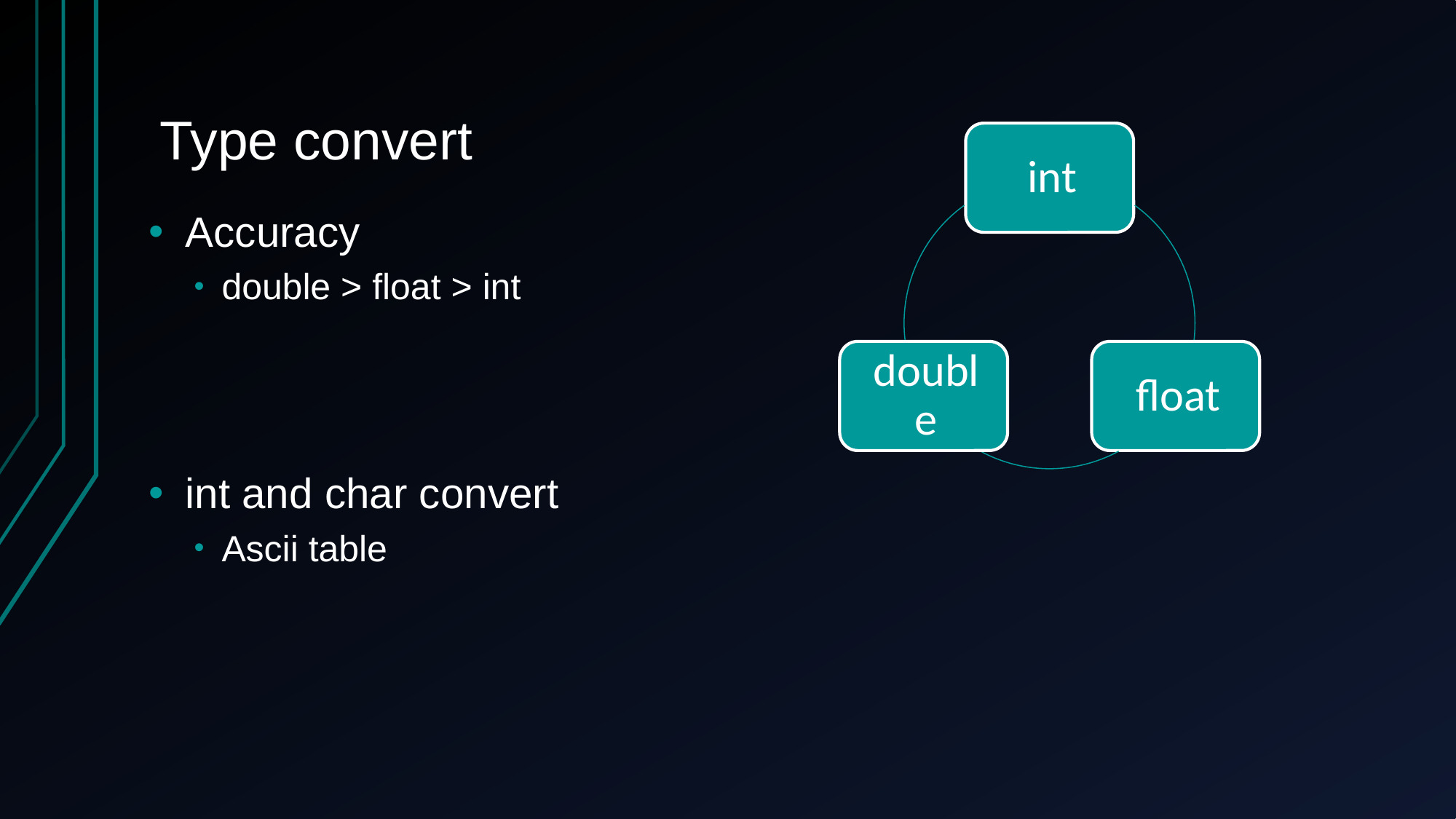

# Type convert
int
float
double
Accuracy
double > float > int

int and char convert
Ascii table